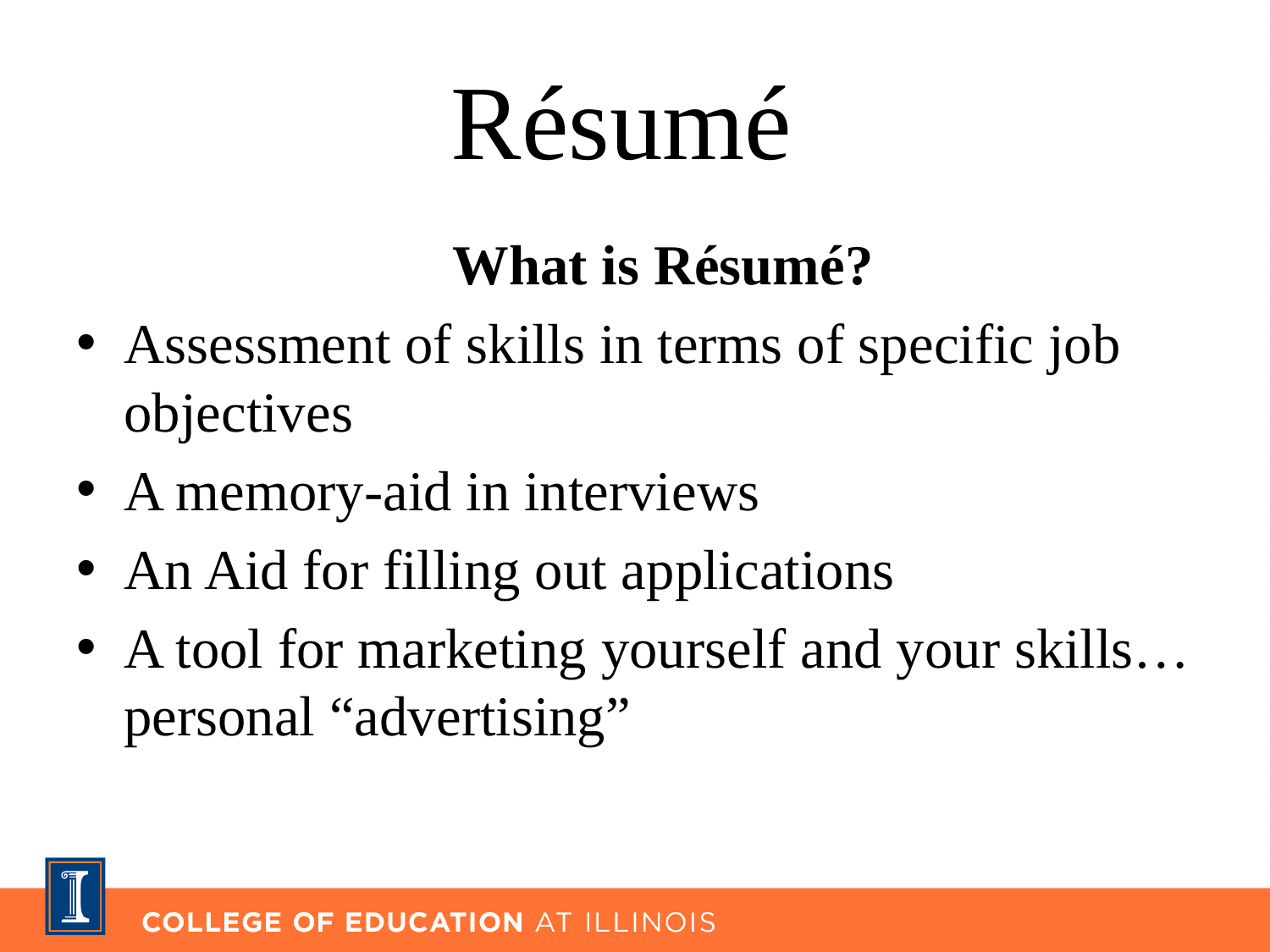

# Résumé
    What is Résumé?
Assessment of skills in terms of specific job objectives
A memory-aid in interviews
An Aid for filling out applications
A tool for marketing yourself and your skills… personal “advertising”